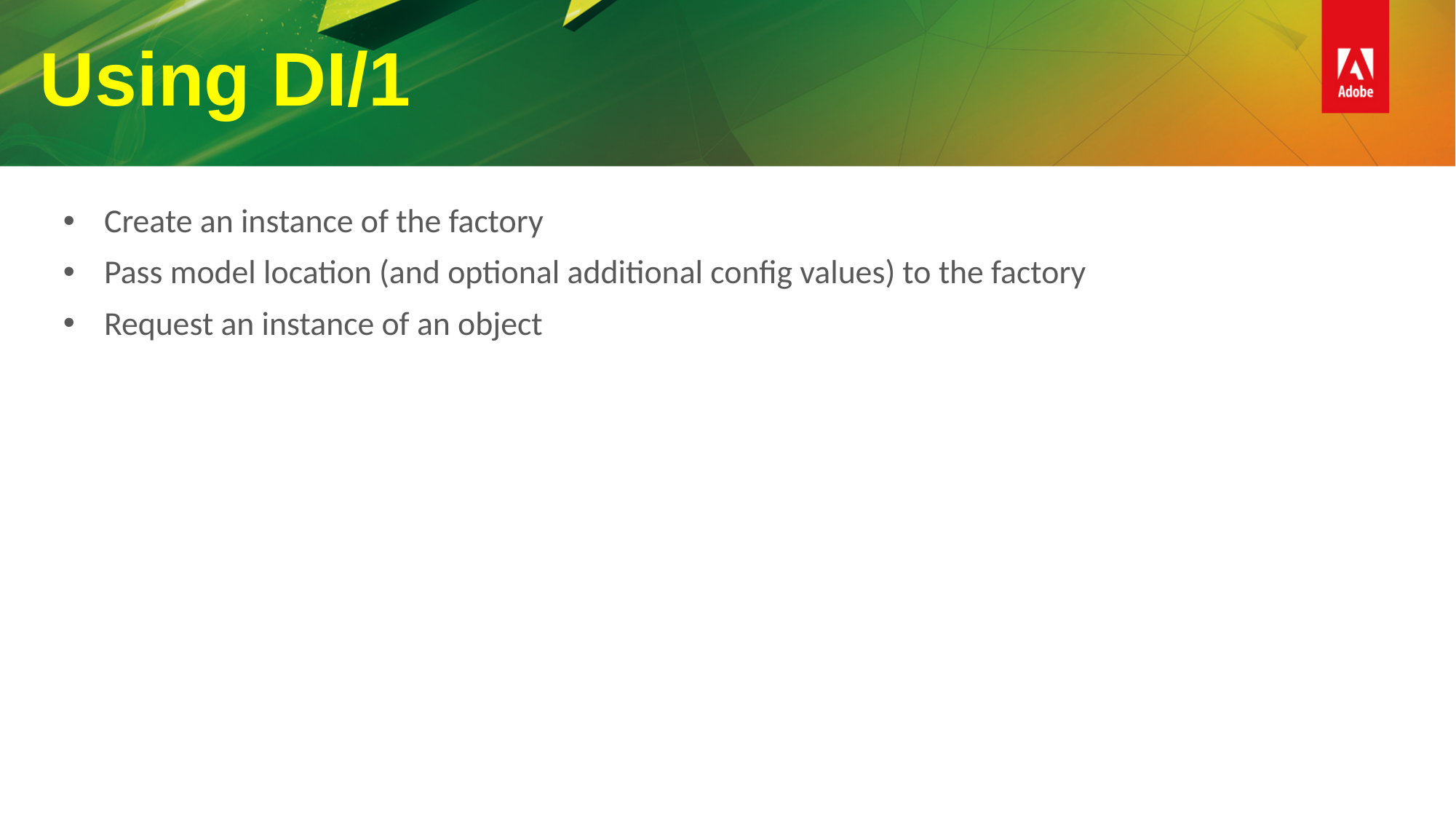

Using DI/1
Create an instance of the factory
Pass model location (and optional additional config values) to the factory
Request an instance of an object